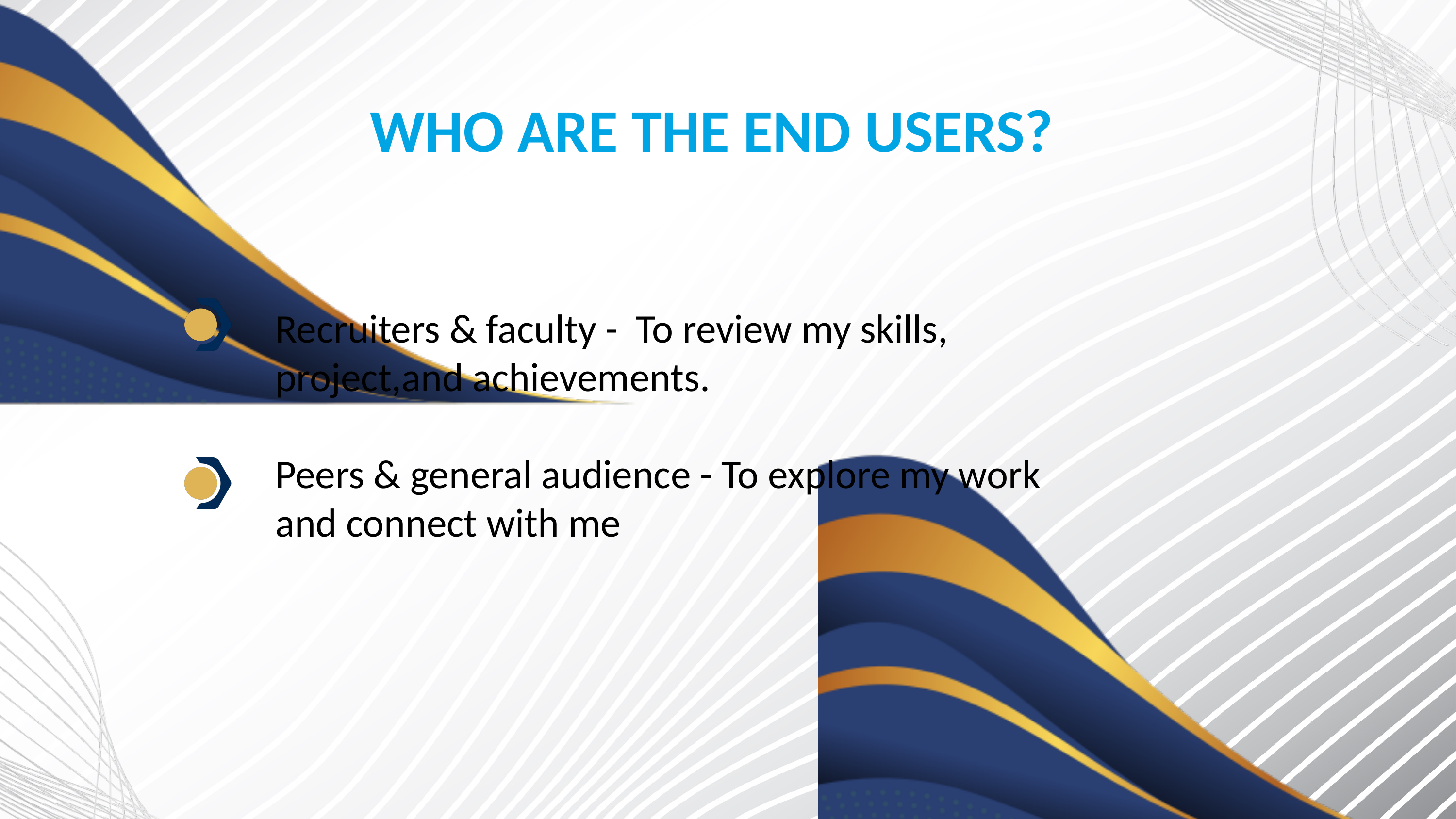

WHO ARE THE END USERS?

Recruiters & faculty -  To review my skills, project,and achievements.

Peers & general audience - To explore my work and connect with me